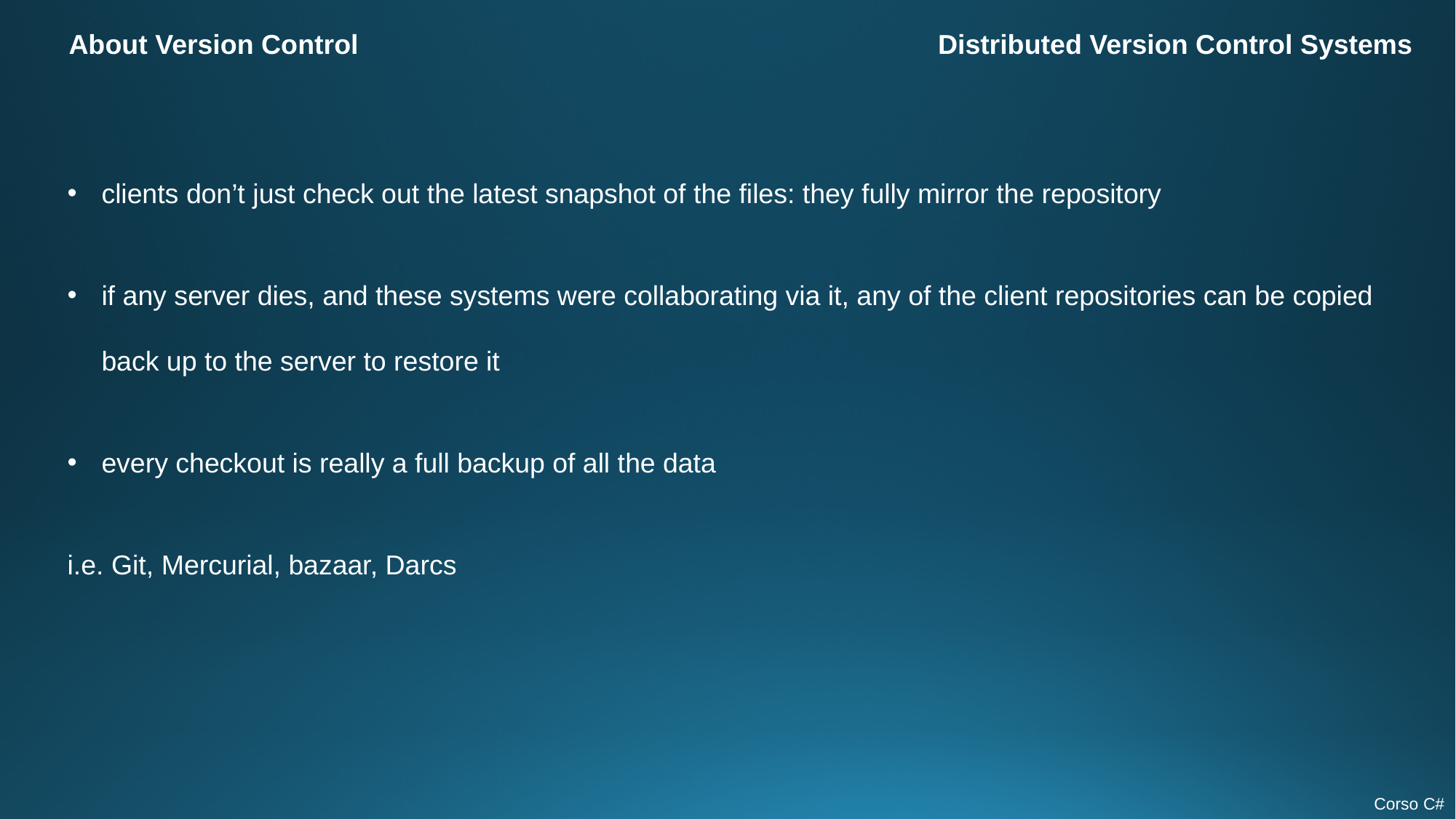

About Version Control
Distributed Version Control Systems
clients don’t just check out the latest snapshot of the files: they fully mirror the repository
if any server dies, and these systems were collaborating via it, any of the client repositories can be copied back up to the server to restore it
every checkout is really a full backup of all the data
i.e. Git, Mercurial, bazaar, Darcs
Corso C#